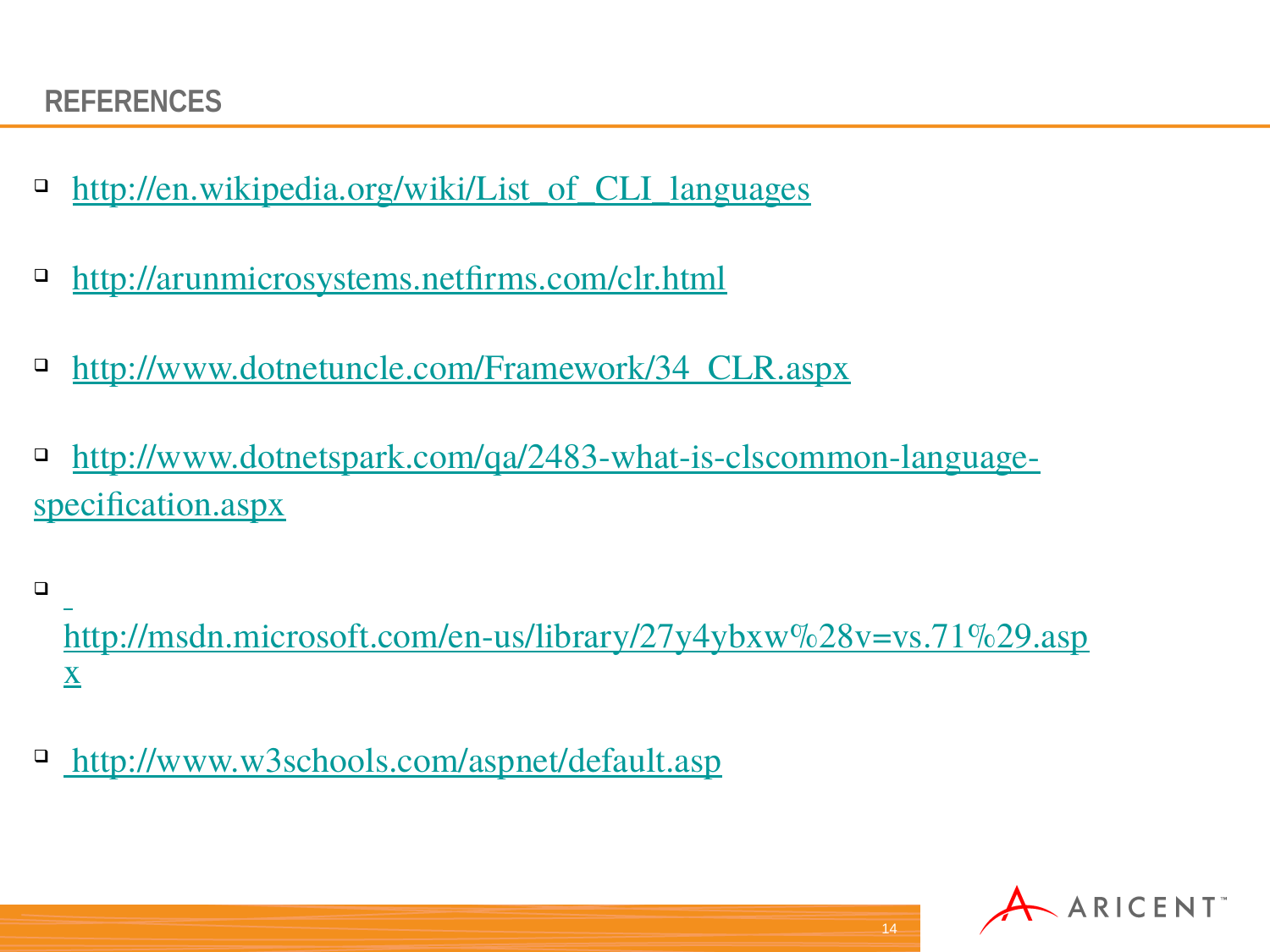

# REFERENCES
 http://en.wikipedia.org/wiki/List_of_CLI_languages

 http://arunmicrosystems.netfirms.com/clr.html

 http://www.dotnetuncle.com/Framework/34_CLR.aspx

 http://www.dotnetspark.com/qa/2483-what-is-clscommon-language-
specification.aspx

 http://msdn.microsoft.com/en-us/library/27y4ybxw%28v=vs.71%29.aspx

 http://www.w3schools.com/aspnet/default.asp
14